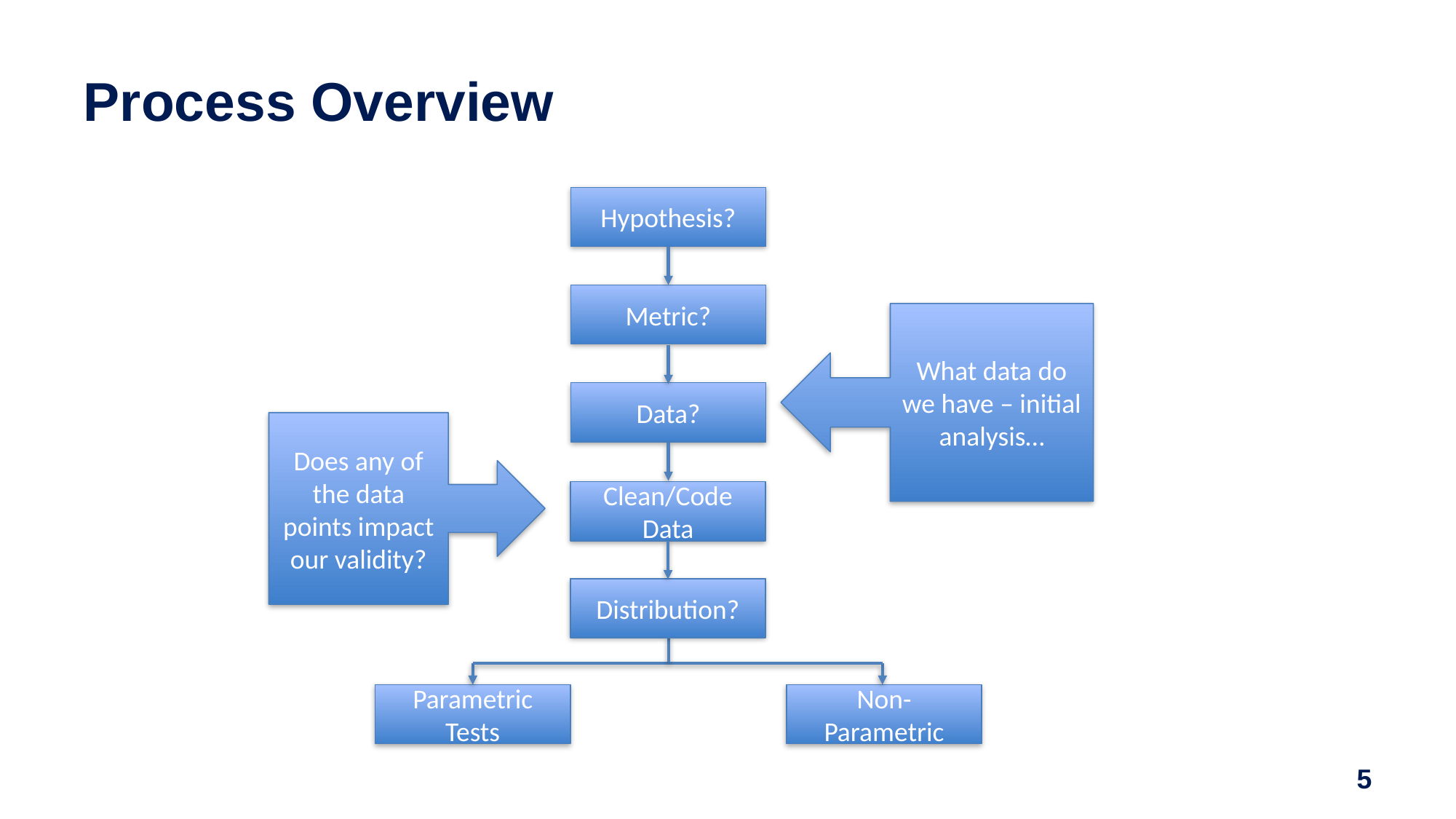

# Process Overview
Hypothesis?
Metric?
What data do we have – initial analysis…
Data?
Does any of the data points impact our validity?
Clean/Code Data
Distribution?
Parametric Tests
Non-Parametric
5